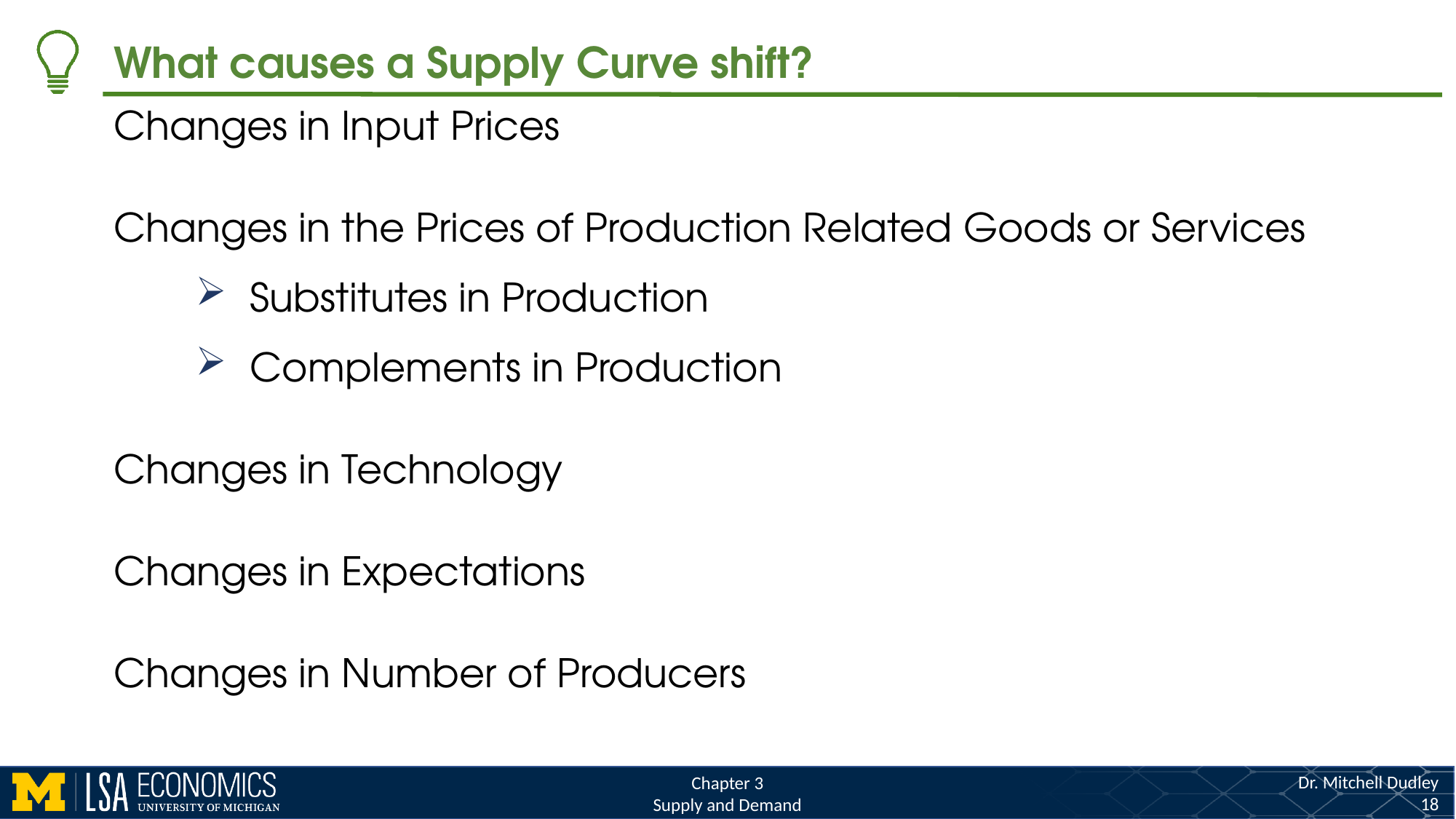

What causes a Supply Curve shift?
Changes in Input Prices
Changes in the Prices of Production Related Goods or Services
Substitutes in Production
Complements in Production
Changes in Technology
Changes in Expectations
Changes in Number of Producers